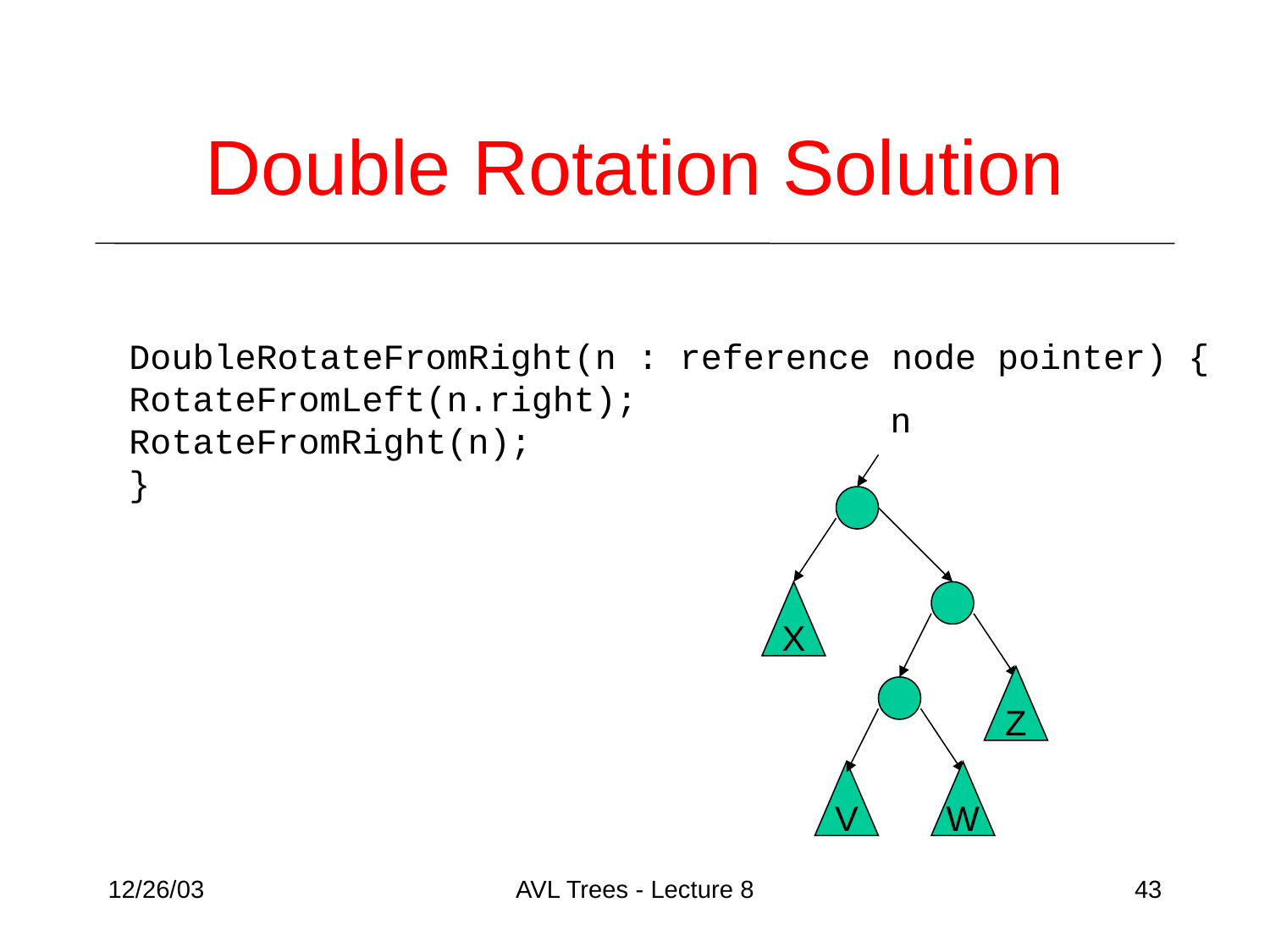

# Double Rotation Solution
DoubleRotateFromRight(n : reference node pointer) {
RotateFromLeft(n.right);
RotateFromRight(n);
}
n

X

Z

V
W
12/26/03
AVL Trees - Lecture 8
43